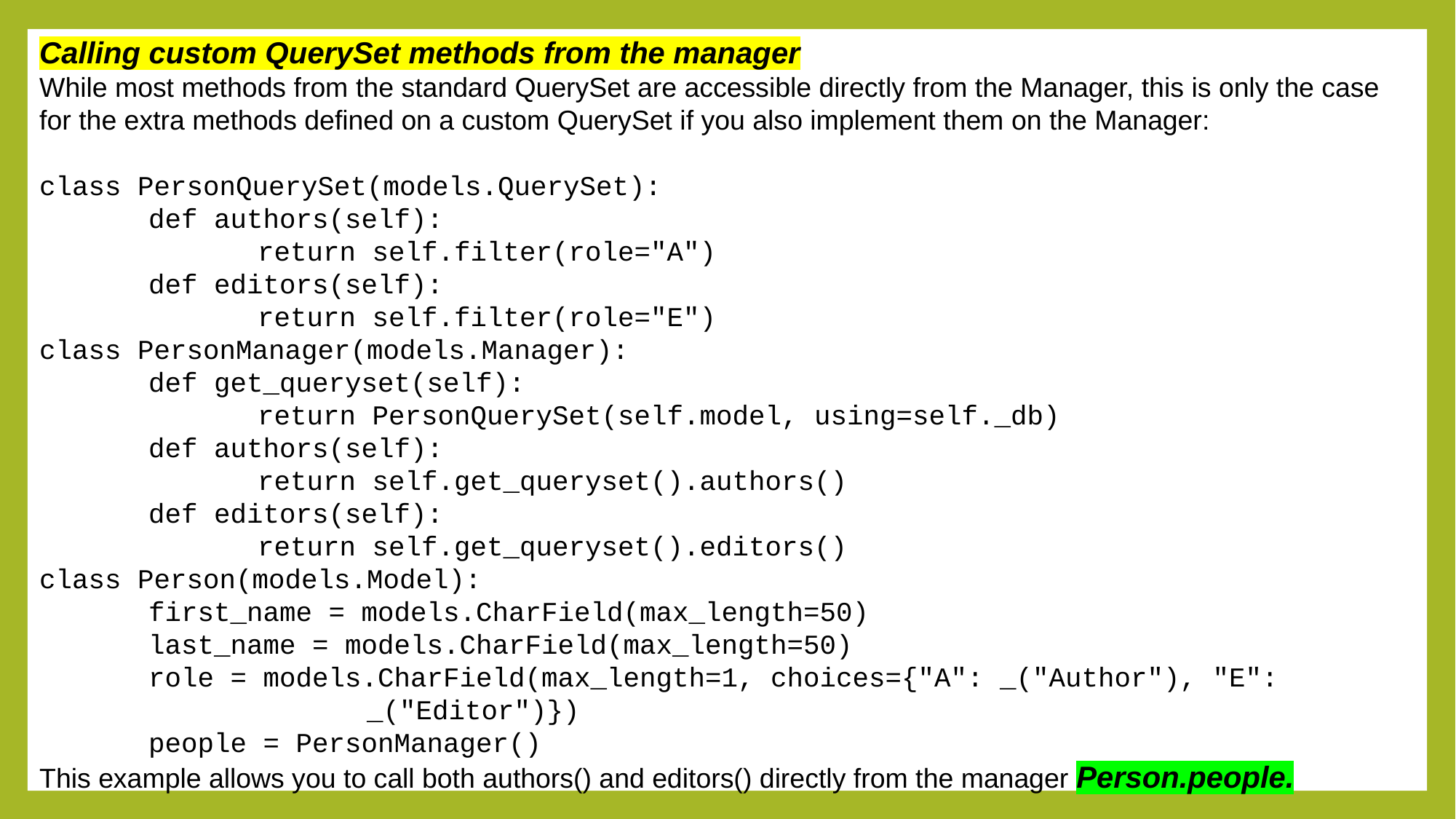

Calling custom QuerySet methods from the manager
While most methods from the standard QuerySet are accessible directly from the Manager, this is only the case for the extra methods defined on a custom QuerySet if you also implement them on the Manager:

class PersonQuerySet(models.QuerySet):
	def authors(self):
		return self.filter(role="A")
	def editors(self):
		return self.filter(role="E")
class PersonManager(models.Manager):
	def get_queryset(self):
		return PersonQuerySet(self.model, using=self._db)
	def authors(self):
		return self.get_queryset().authors()
	def editors(self):
		return self.get_queryset().editors()
class Person(models.Model):
	first_name = models.CharField(max_length=50)
	last_name = models.CharField(max_length=50)
	role = models.CharField(max_length=1, choices={"A": _("Author"), "E": 				_("Editor")})
	people = PersonManager()
This example allows you to call both authors() and editors() directly from the manager Person.people.